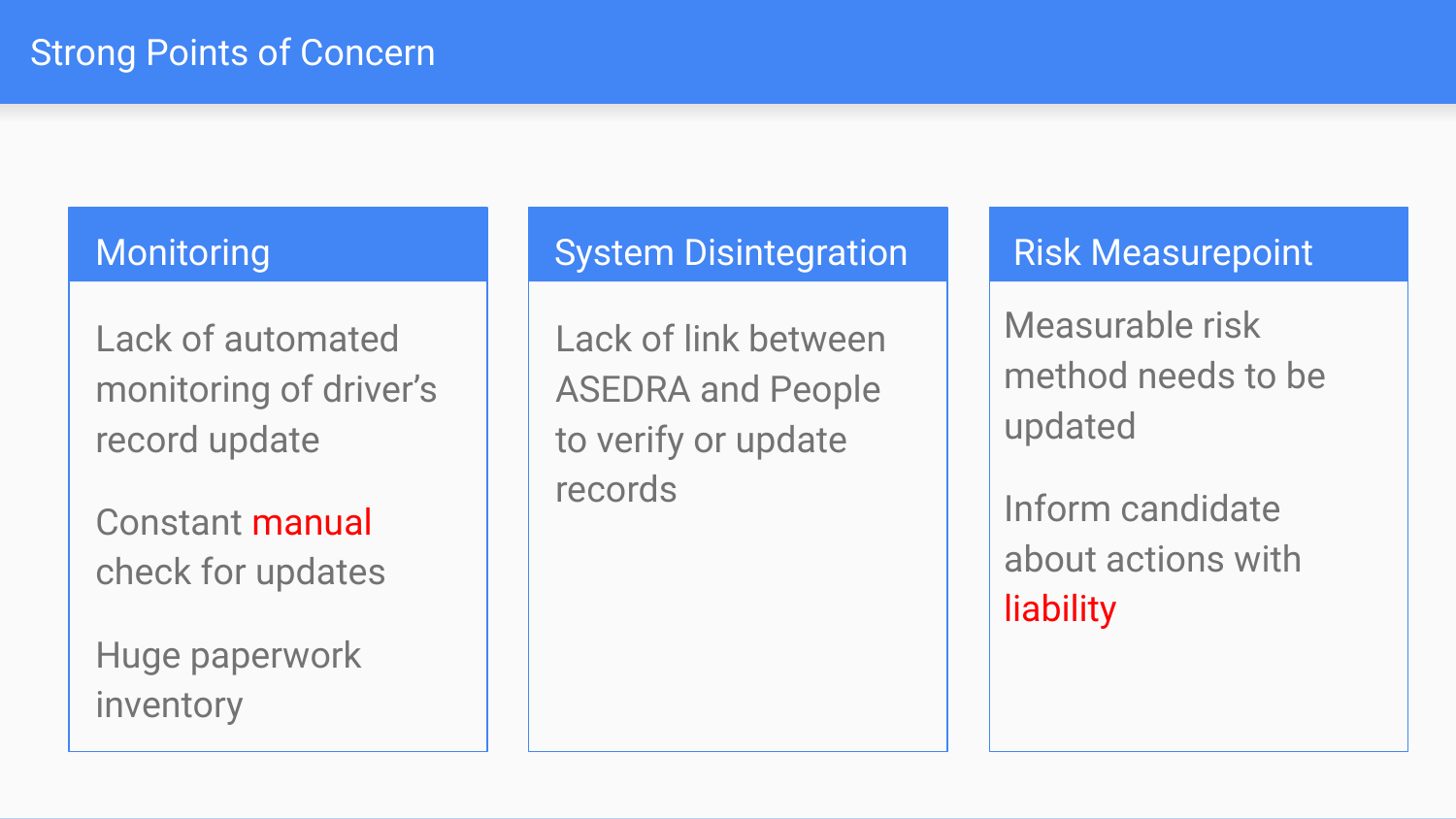

# Strong Points of Concern

Monitoring

System Disintegration

Risk Measurepoint

Measurable risk method needs to be updated
Inform candidate about actions with liability
Lack of automated monitoring of driver’s record update
Constant manual check for updates
Huge paperwork inventory
Lack of link between ASEDRA and People to verify or update records